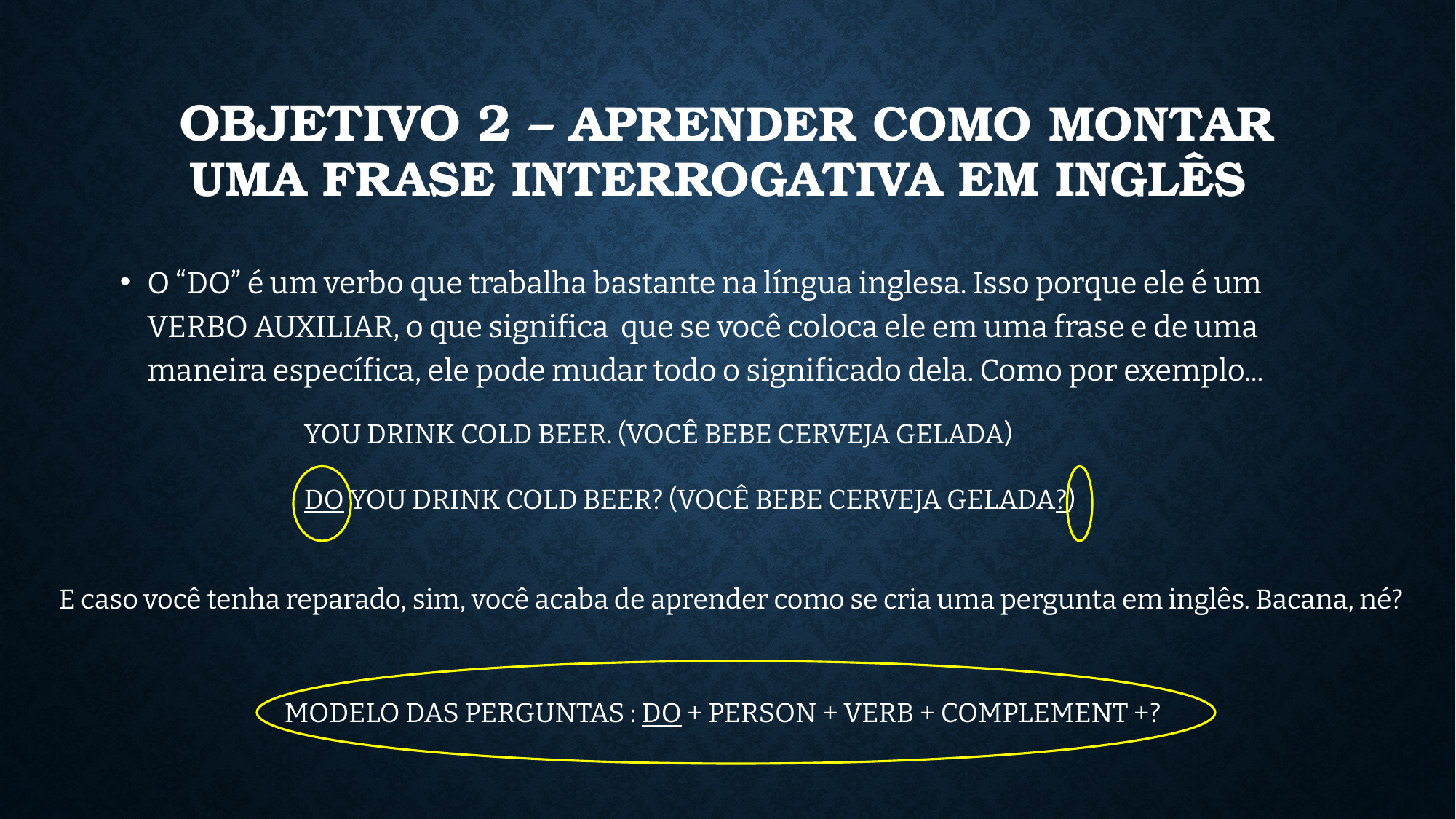

# OBJETIVO 2 – aprender como montar uma frase interrogativa em inglês
O “DO” é um verbo que trabalha bastante na língua inglesa. Isso porque ele é um VERBO AUXILIAR, o que significa  que se você coloca ele em uma frase e de uma maneira específica, ele pode mudar todo o significado dela. Como por exemplo...
YOU DRINK COLD BEER. (VOCÊ BEBE CERVEJA GELADA)
DO YOU DRINK COLD BEER? (VOCÊ BEBE CERVEJA GELADA?)

E caso você tenha reparado, sim, você acaba de aprender como se cria uma pergunta em inglês. Bacana, né?

MODELO DAS PERGUNTAS : DO + PERSON + VERB + COMPLEMENT +?